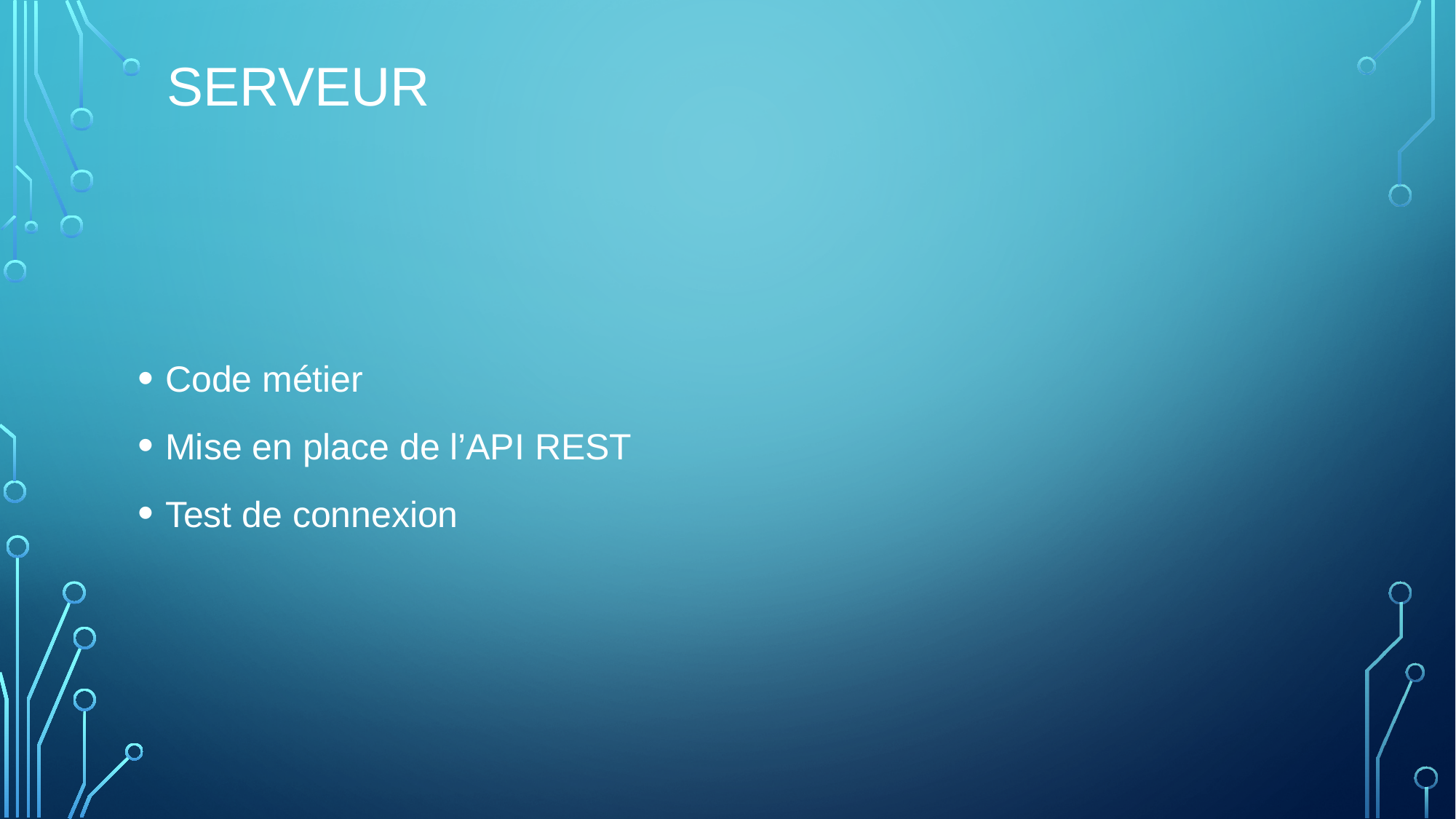

# Serveur
Code métier
Mise en place de l’API REST
Test de connexion